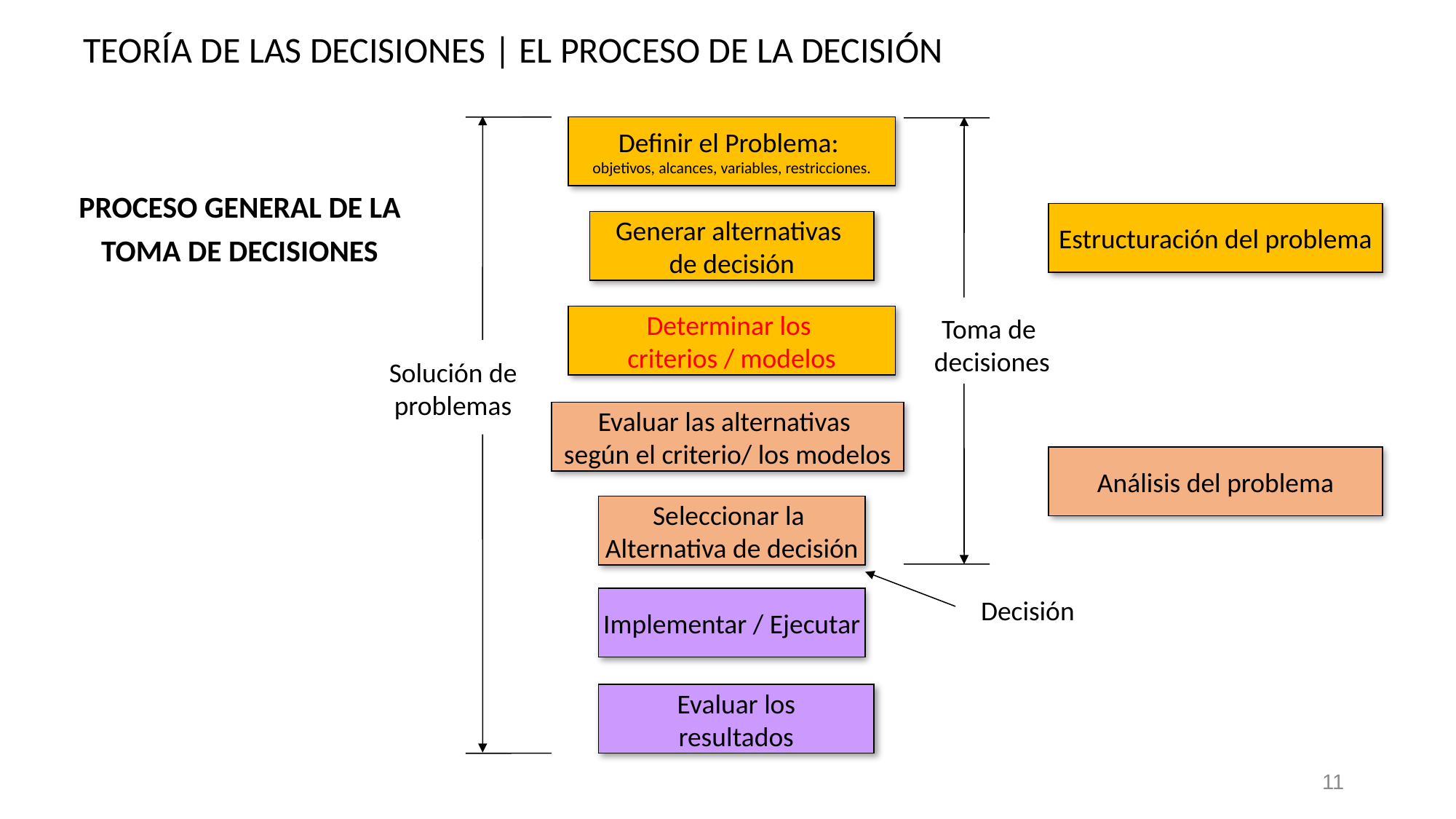

TEORÍA DE LAS DECISIONES | EL PROCESO DE LA DECISIÓN

Definir el Problema:
objetivos, alcances, variables, restricciones.

PROCESO GENERAL DE LA TOMA DE DECISIONES
Estructuración del problema
Generar alternativas
de decisión
Determinar los
criterios / modelos
Toma de  decisiones
Solución de problemas

Evaluar las alternativas
según el criterio/ los modelos

Análisis del problema
Seleccionar la
Alternativa de decisión

Decisión
Implementar / Ejecutar
Evaluar los
resultados

11